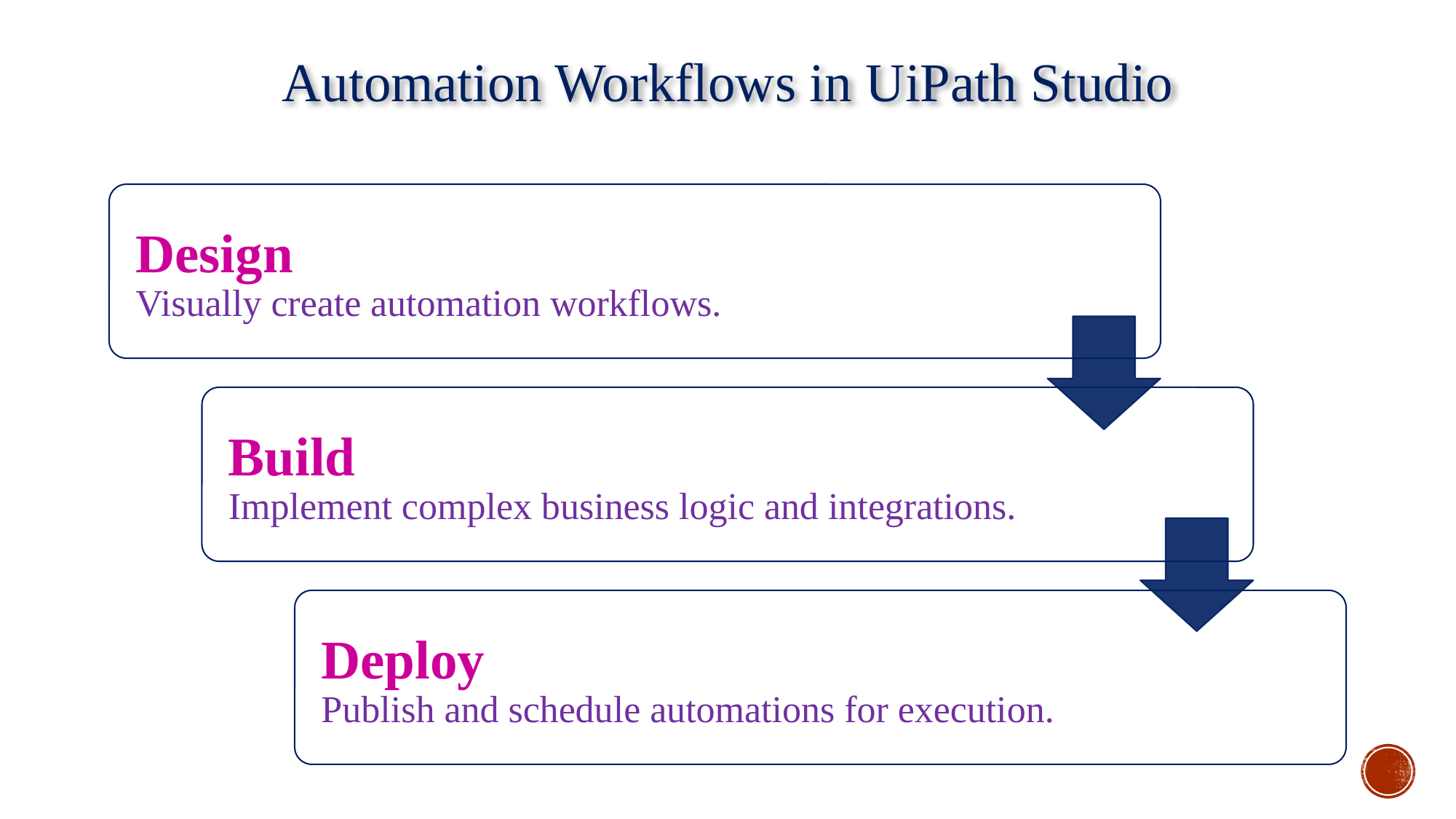

# Automation Workflows in UiPath Studio
Design
Visually create automation workflows.
Build
Implement complex business logic and integrations.
Deploy
Publish and schedule automations for execution.